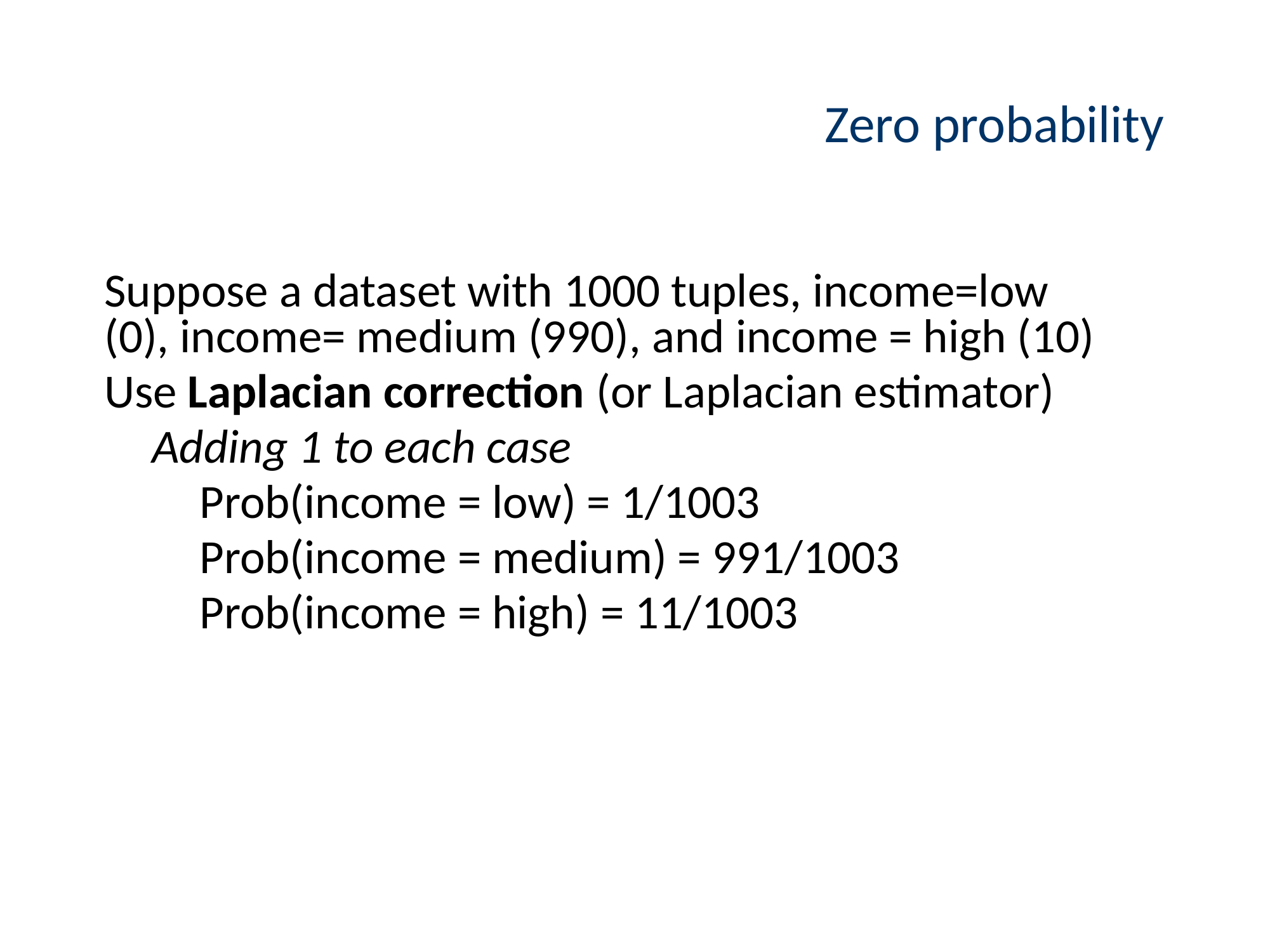

# Zero probability
Suppose a dataset with 1000 tuples, income=low (0), income= medium (990), and income = high (10)
Use Laplacian correction (or Laplacian estimator)
Adding 1 to each case
Prob(income = low) = 1/1003
Prob(income = medium) = 991/1003
Prob(income = high) = 11/1003
to their “uncorrected” counterparts